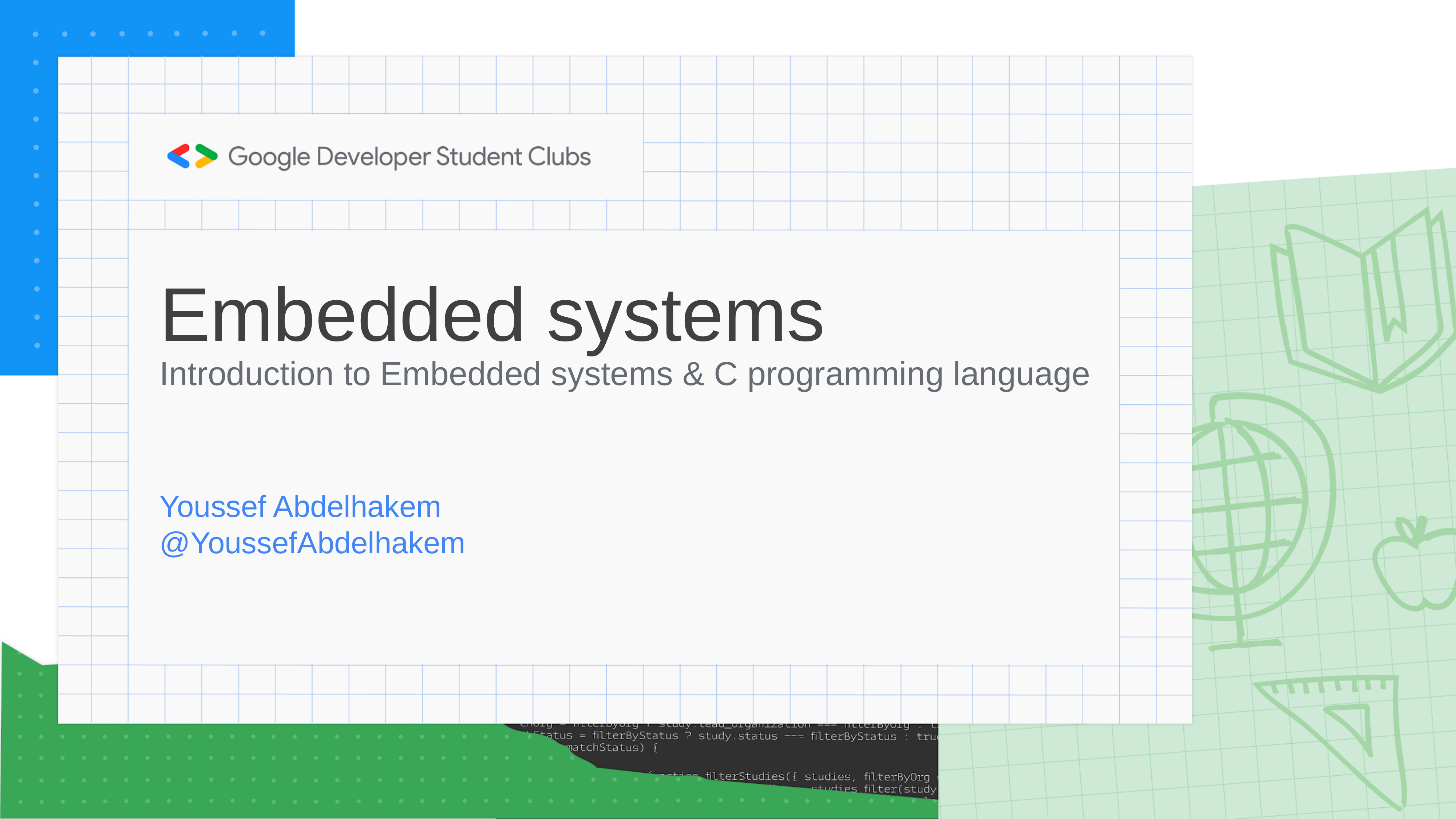

# Embedded systems
Introduction to Embedded systems & C programming language
Youssef Abdelhakem
@YoussefAbdelhakem